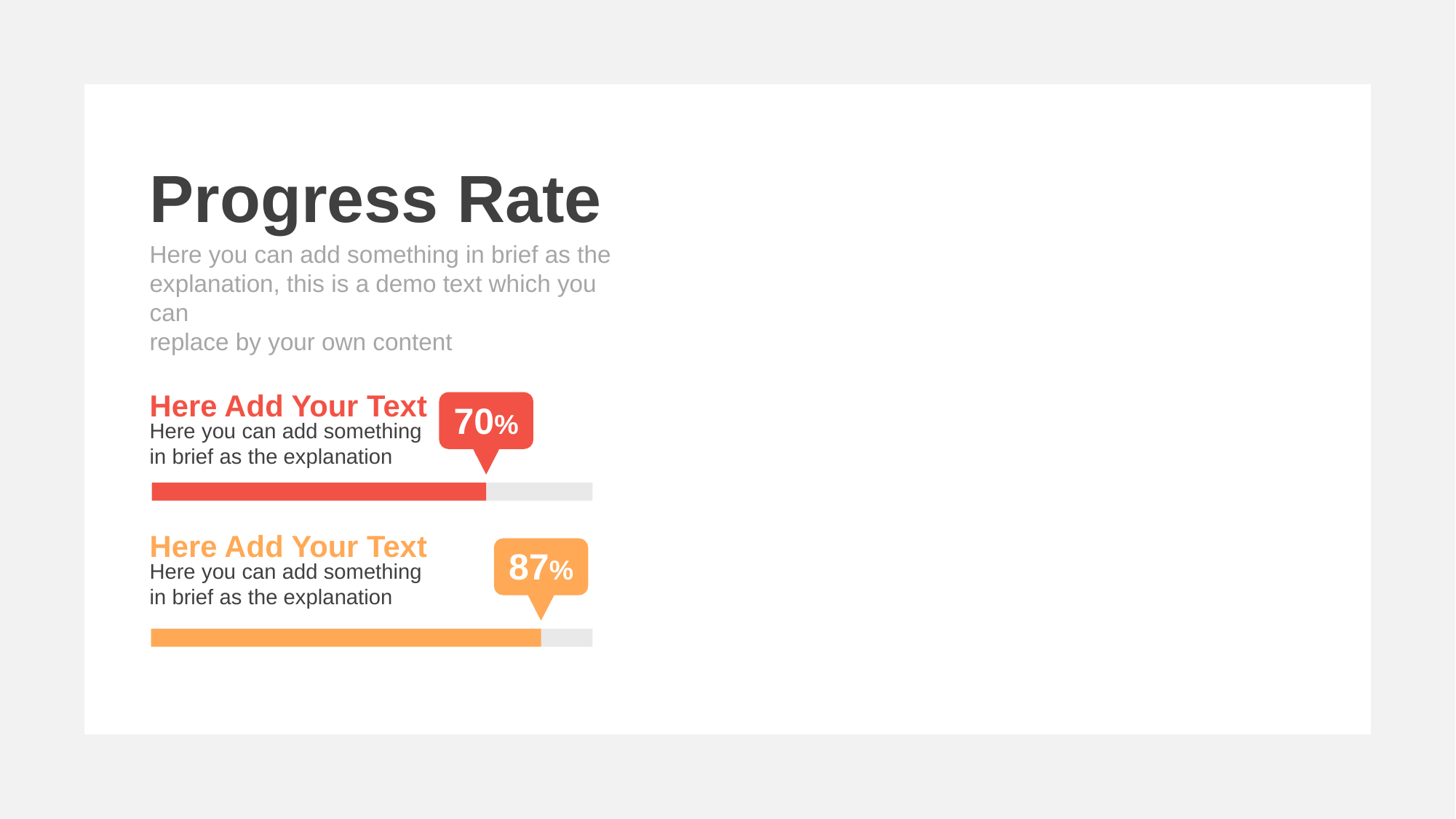

Progress Rate
Here you can add something in brief as the explanation, this is a demo text which you can
replace by your own content
Here Add Your Text
Here you can add something in brief as the explanation
70%

Here Add Your Text
Here you can add something in brief as the explanation
87%